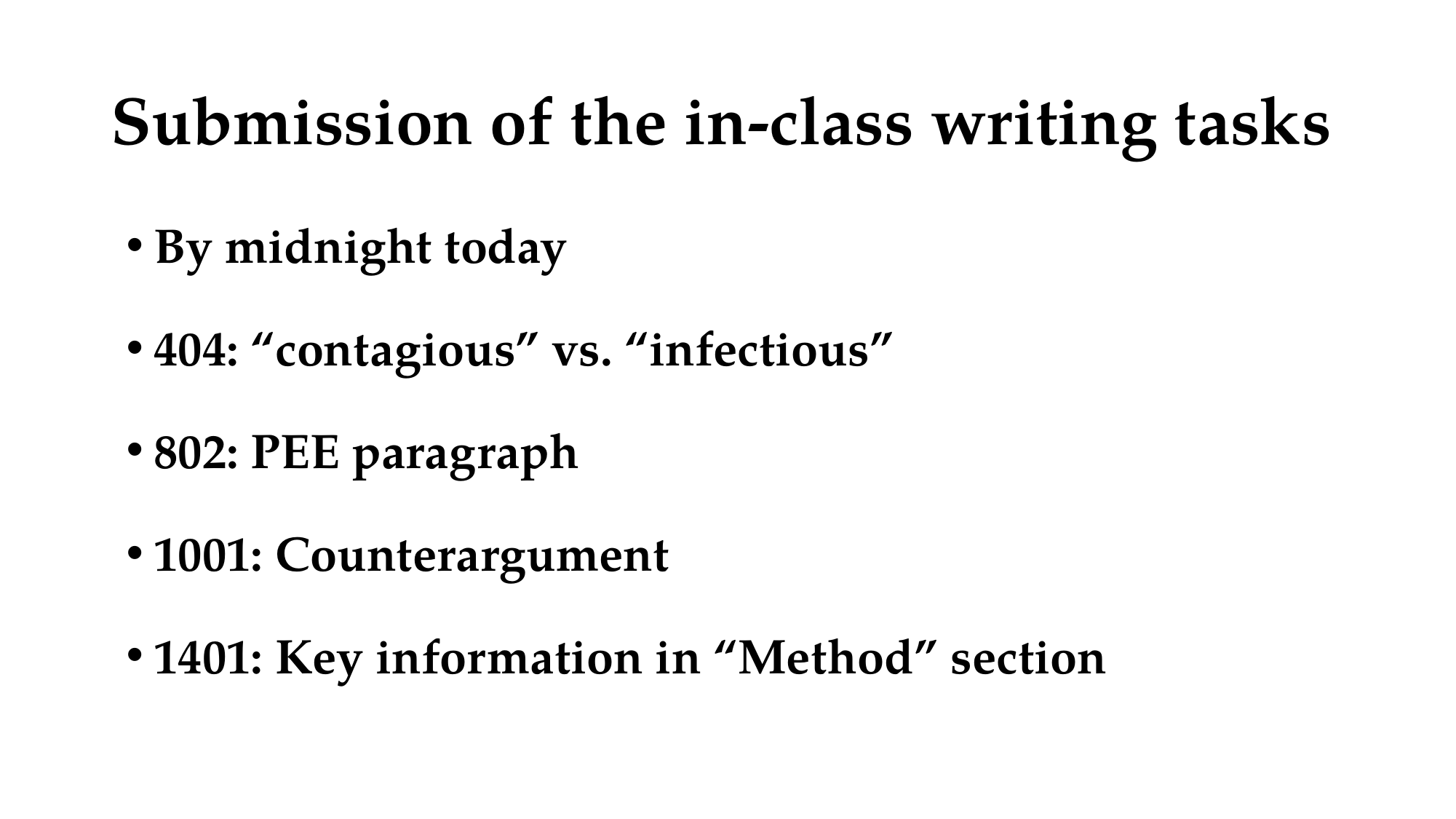

# Submission of the in-class writing tasks
By midnight today
404: “contagious” vs. “infectious”
802: PEE paragraph
1001: Counterargument
1401: Key information in “Method” section